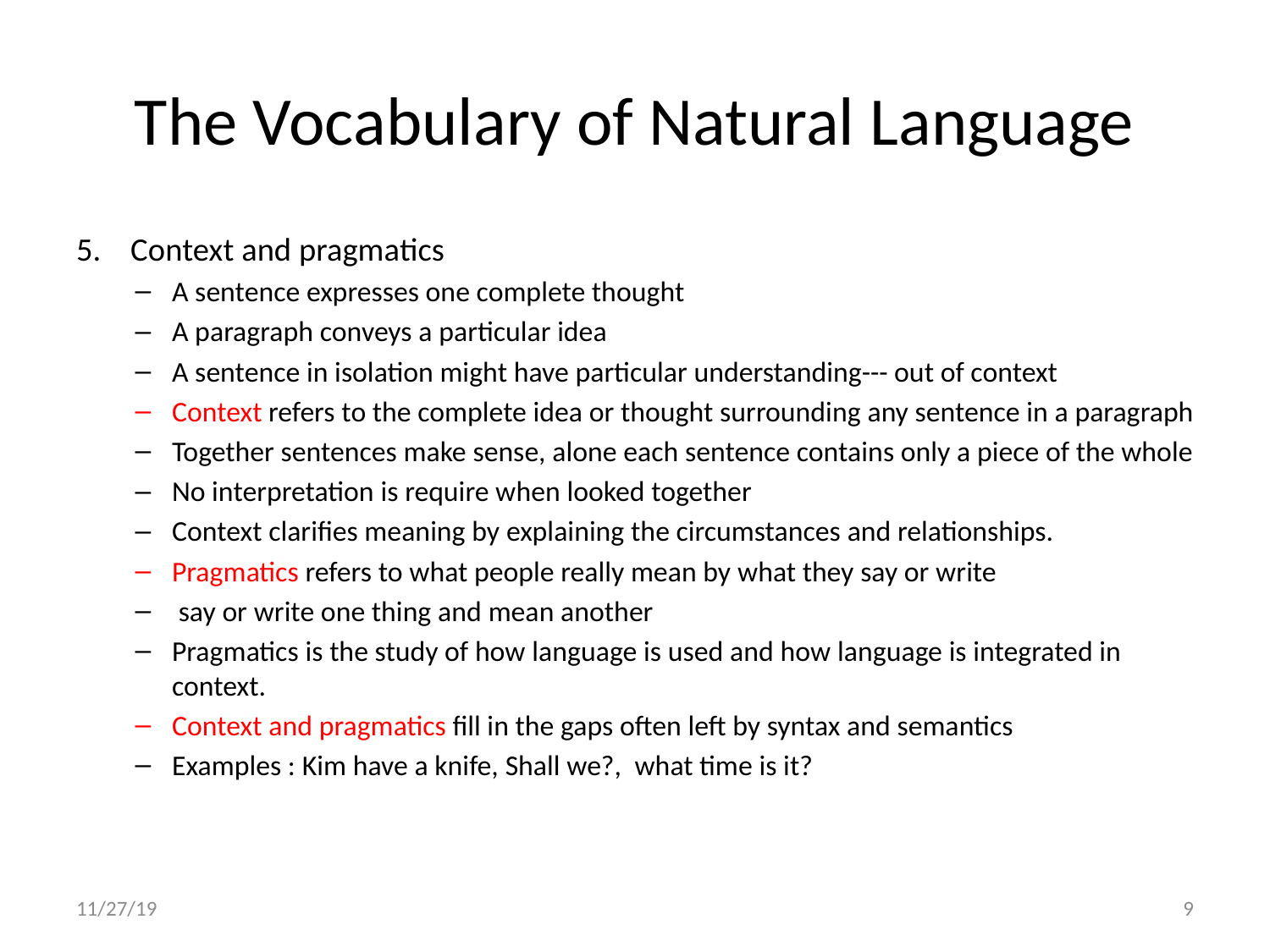

# The Vocabulary of Natural Language
5.    Context and pragmatics
A sentence expresses one complete thought
A paragraph conveys a particular idea
A sentence in isolation might have particular understanding--- out of context
Context refers to the complete idea or thought surrounding any sentence in a paragraph
Together sentences make sense, alone each sentence contains only a piece of the whole
No interpretation is require when looked together
Context clarifies meaning by explaining the circumstances and relationships.
Pragmatics refers to what people really mean by what they say or write
 say or write one thing and mean another
Pragmatics is the study of how language is used and how language is integrated in context.
Context and pragmatics fill in the gaps often left by syntax and semantics
Examples : Kim have a knife, Shall we?,  what time is it?
11/27/19
9